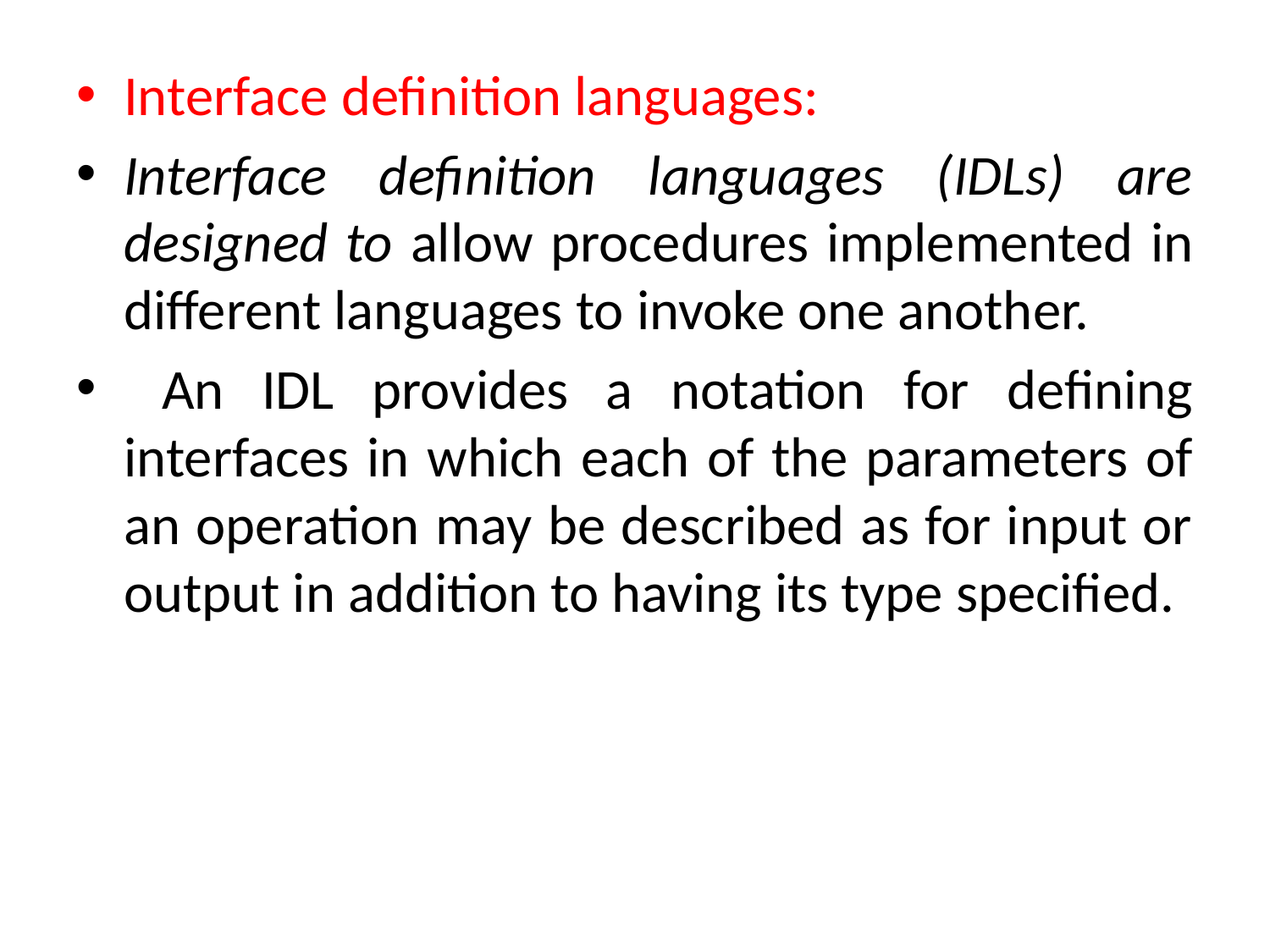

Interface definition languages:
Interface definition languages (IDLs) are designed to allow procedures implemented in different languages to invoke one another.
 An IDL provides a notation for defining interfaces in which each of the parameters of an operation may be described as for input or output in addition to having its type specified.